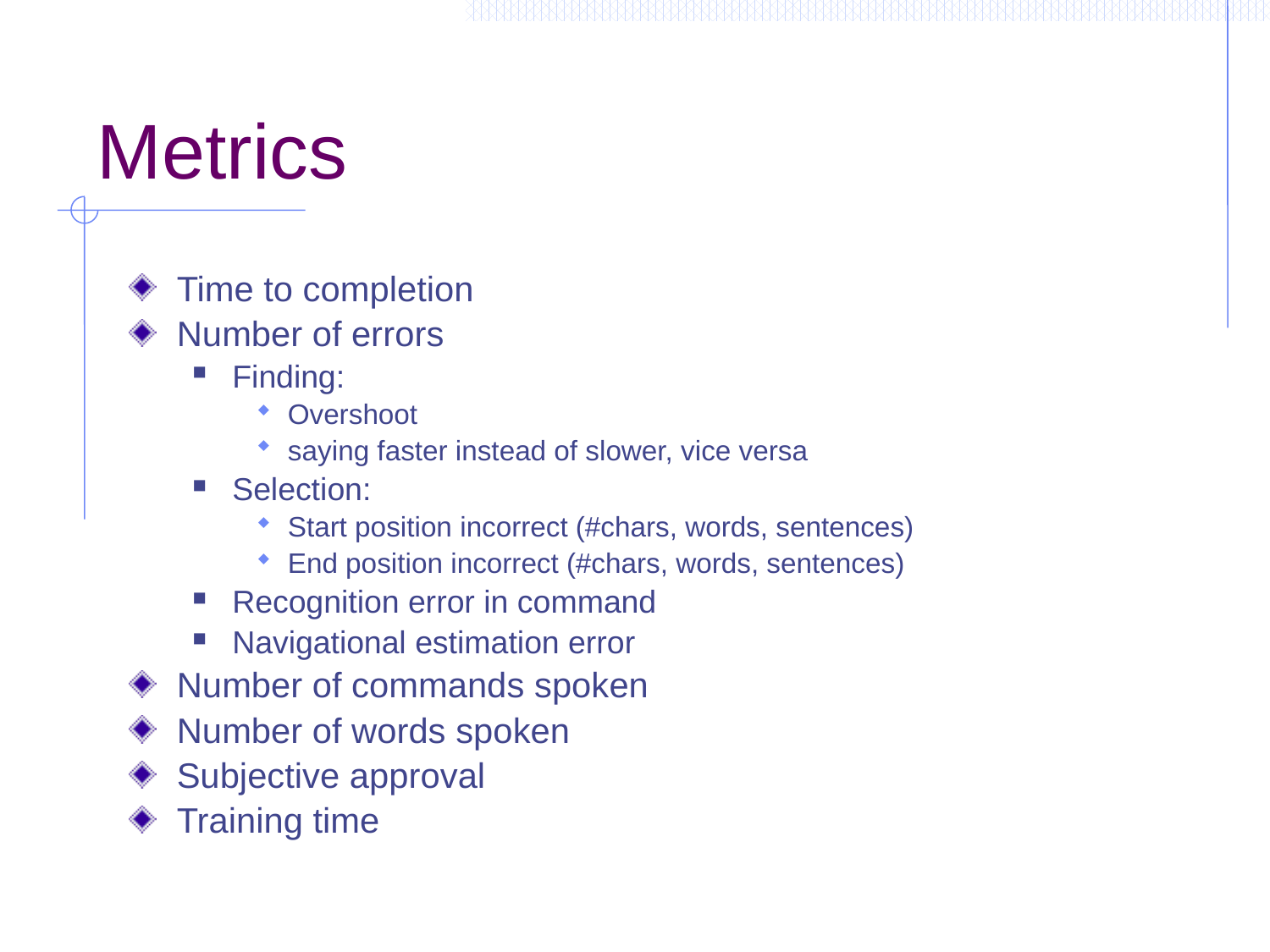

# Metrics
Time to completion
Number of errors
Finding:
Overshoot
saying faster instead of slower, vice versa
Selection:
Start position incorrect (#chars, words, sentences)
End position incorrect (#chars, words, sentences)
Recognition error in command
Navigational estimation error
Number of commands spoken
Number of words spoken
Subjective approval
Training time